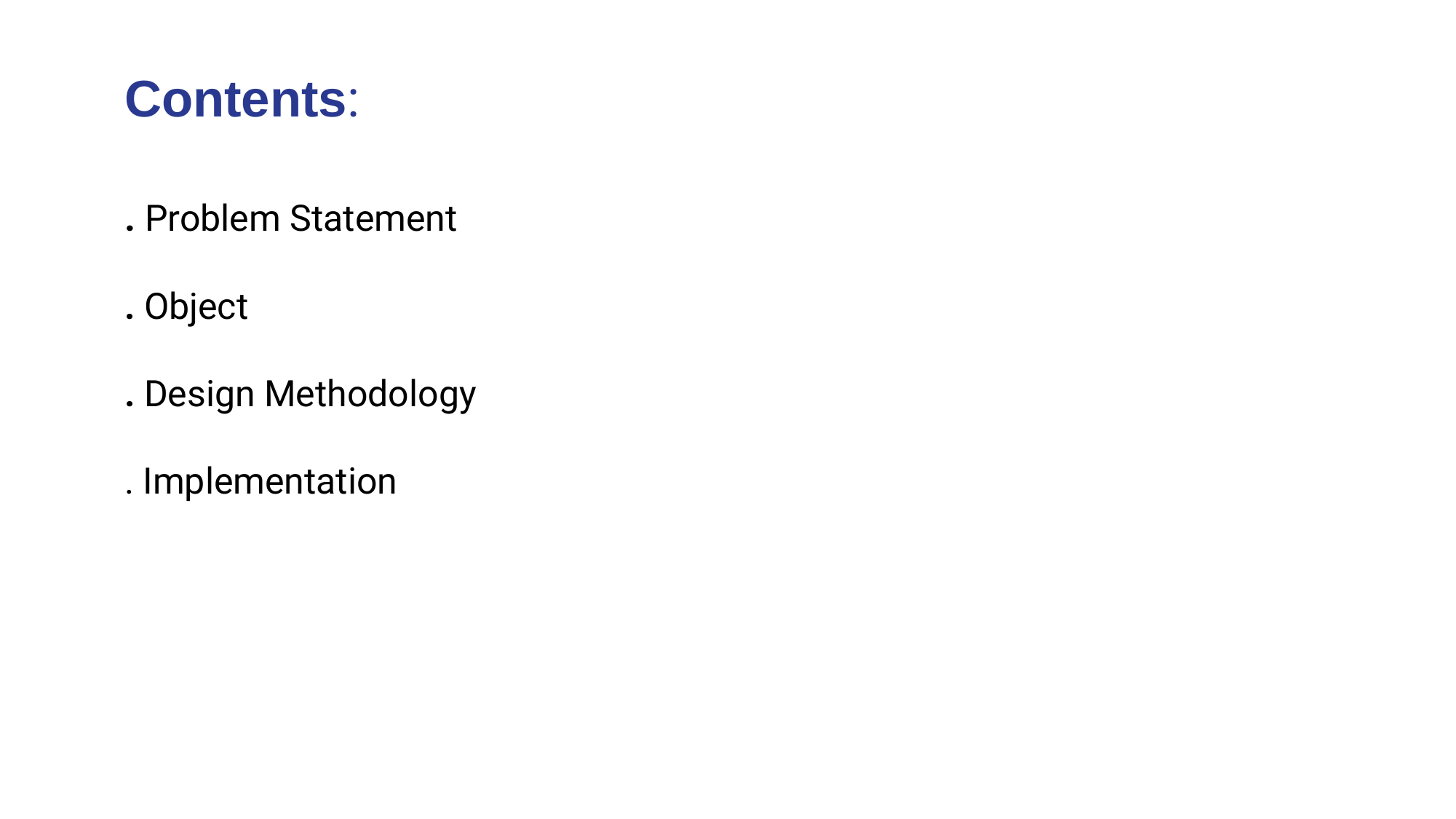

Contents:
. Problem Statement

. Object

. Design Methodology

. Implementation